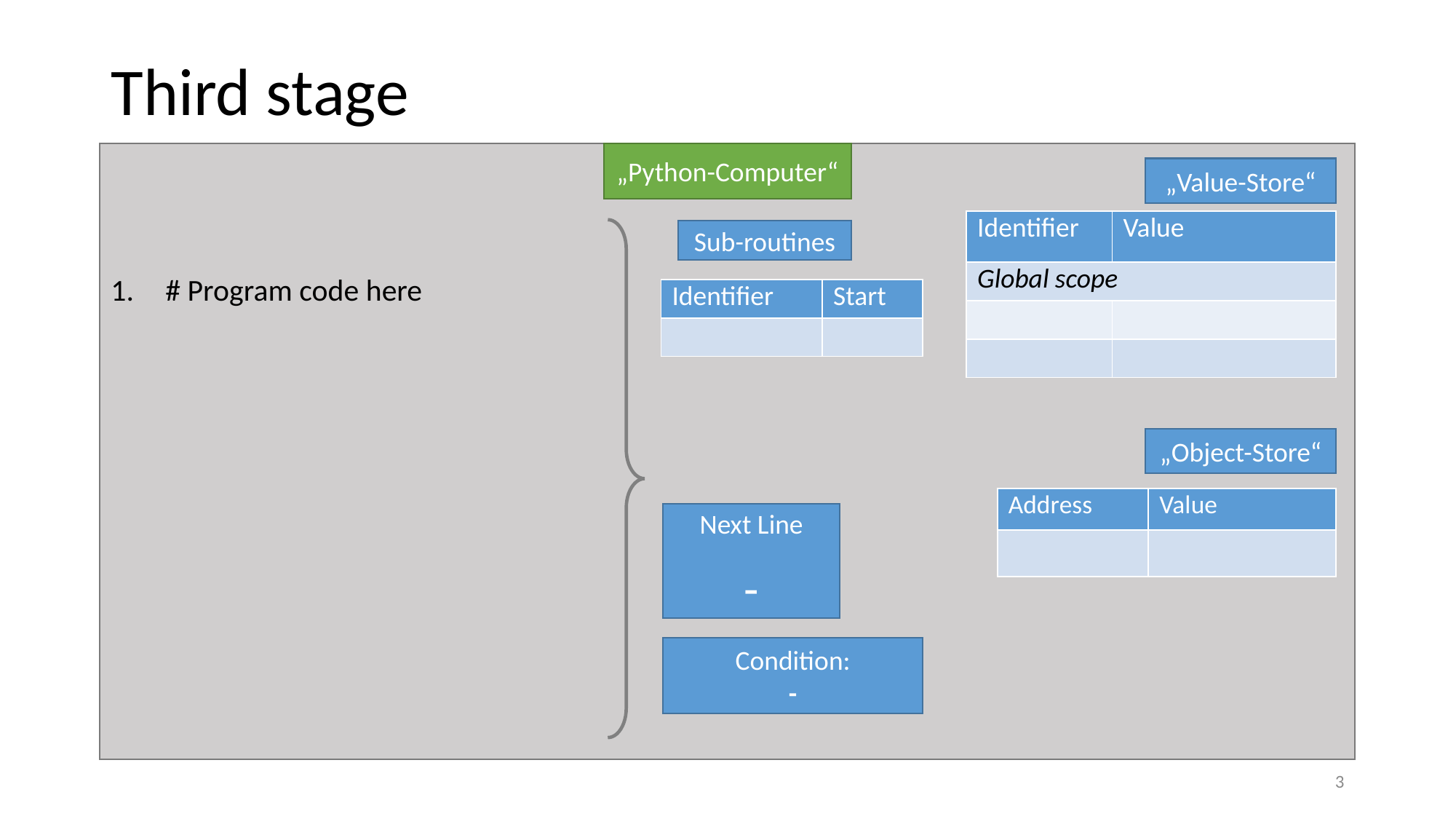

# Third stage

„Python-Computer“
„Value-Store“
| Identifier | Value |
| --- | --- |
| Global scope |  |
|  |  |
|  |  |

# Program code here

Sub-routines
| Identifier | Start |
| --- | --- |
|  |  |
„Object-Store“
| Address | Value |
| --- | --- |
|  |  |
Next Line

-
Condition:
-
3